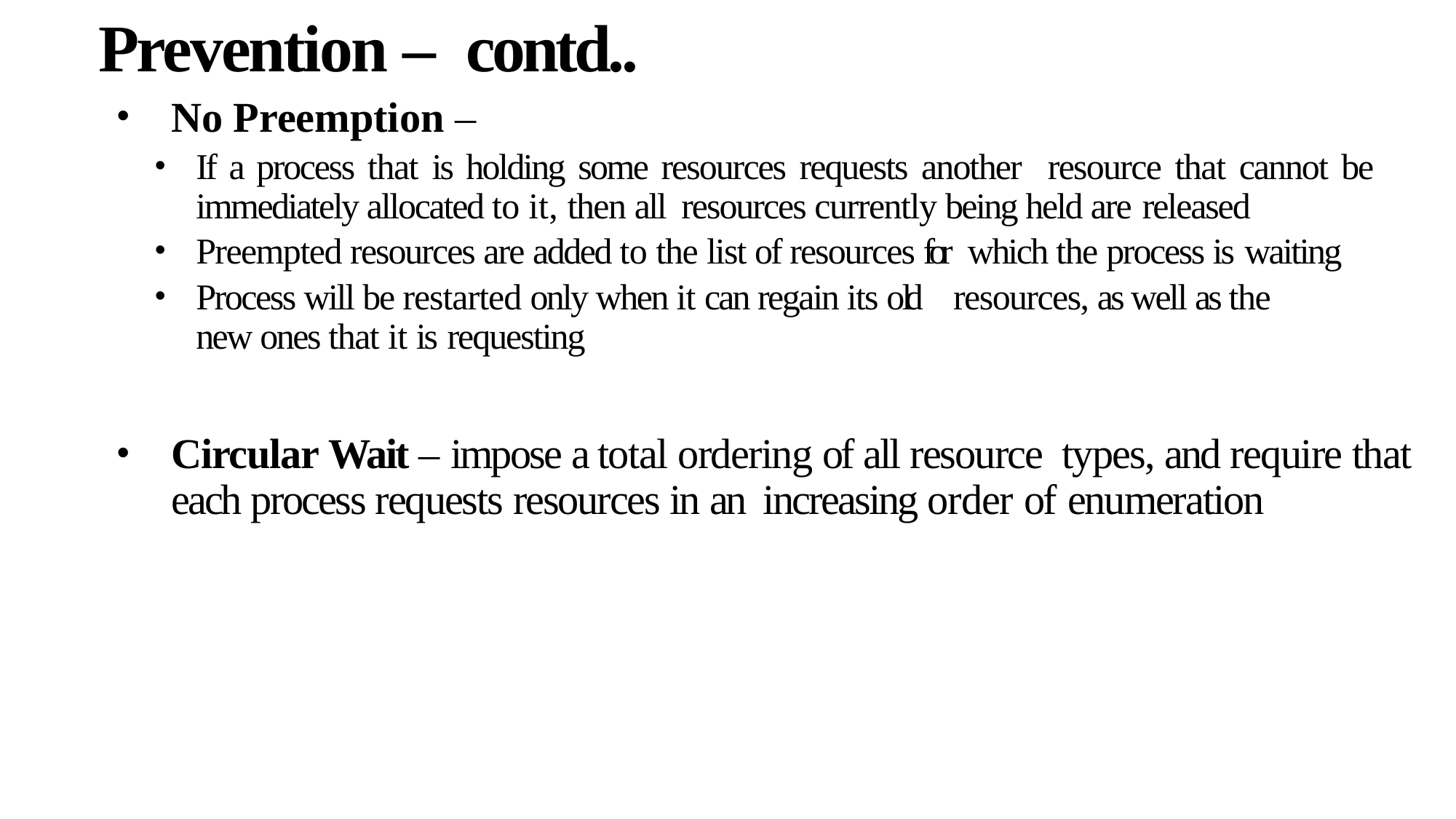

# Prevention – contd..
No Preemption –
If a process that is holding some resources requests another  resource that cannot be immediately allocated to it, then all  resources currently being held are released
Preempted resources are added to the list of resources for     which the process is waiting
Process will be restarted only when it can regain its o  ld              resources, as well as the new ones that it is requesting

Circular Wait – impose a total ordering of all resource  types, and require that each process requests resources in an  increasing order of enumeration